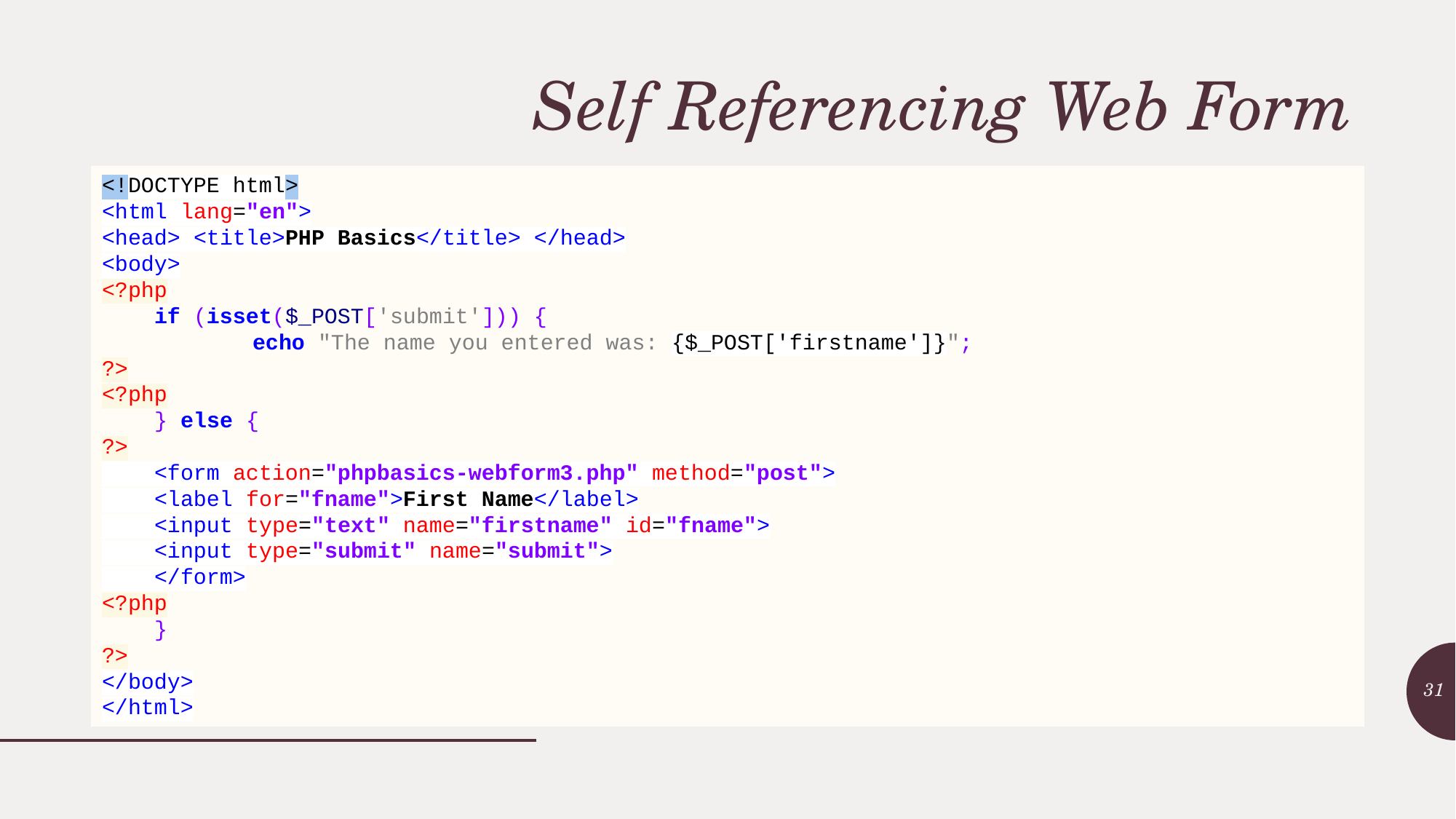

# Self Referencing Web Form
<!DOCTYPE html>
<html lang="en">
<head> <title>PHP Basics</title> </head>
<body>
<?php
    if (isset($_POST['submit'])) {
	    echo "The name you entered was: {$_POST['firstname']}";
?>
<?php
    } else {
?>
    <form action="phpbasics-webform3.php" method="post">
    <label for="fname">First Name</label>
    <input type="text" name="firstname" id="fname">
    <input type="submit" name="submit">
    </form>
<?php
    }
?>
</body>
</html>
31